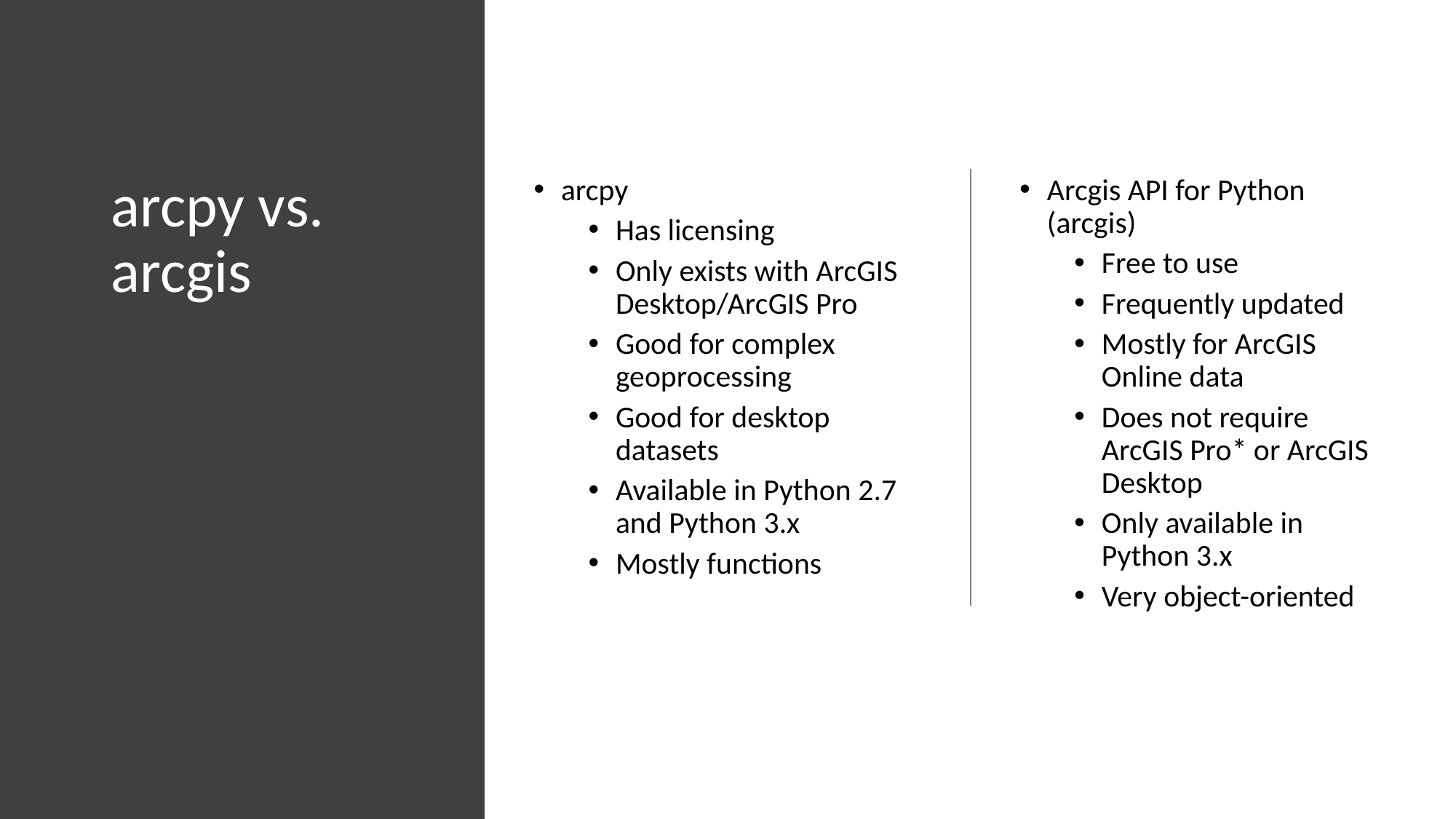

# arcpy vs. arcgis
arcpy
Has licensing
Only exists with ArcGIS Desktop/ArcGIS Pro
Good for complex geoprocessing
Good for desktop datasets
Available in Python 2.7 and Python 3.x
Mostly functions

Arcgis API for Python (arcgis)
Free to use
Frequently updated
Mostly for ArcGIS Online data
Does not require ArcGIS Pro* or ArcGIS Desktop
Only available in Python 3.x
Very object-oriented